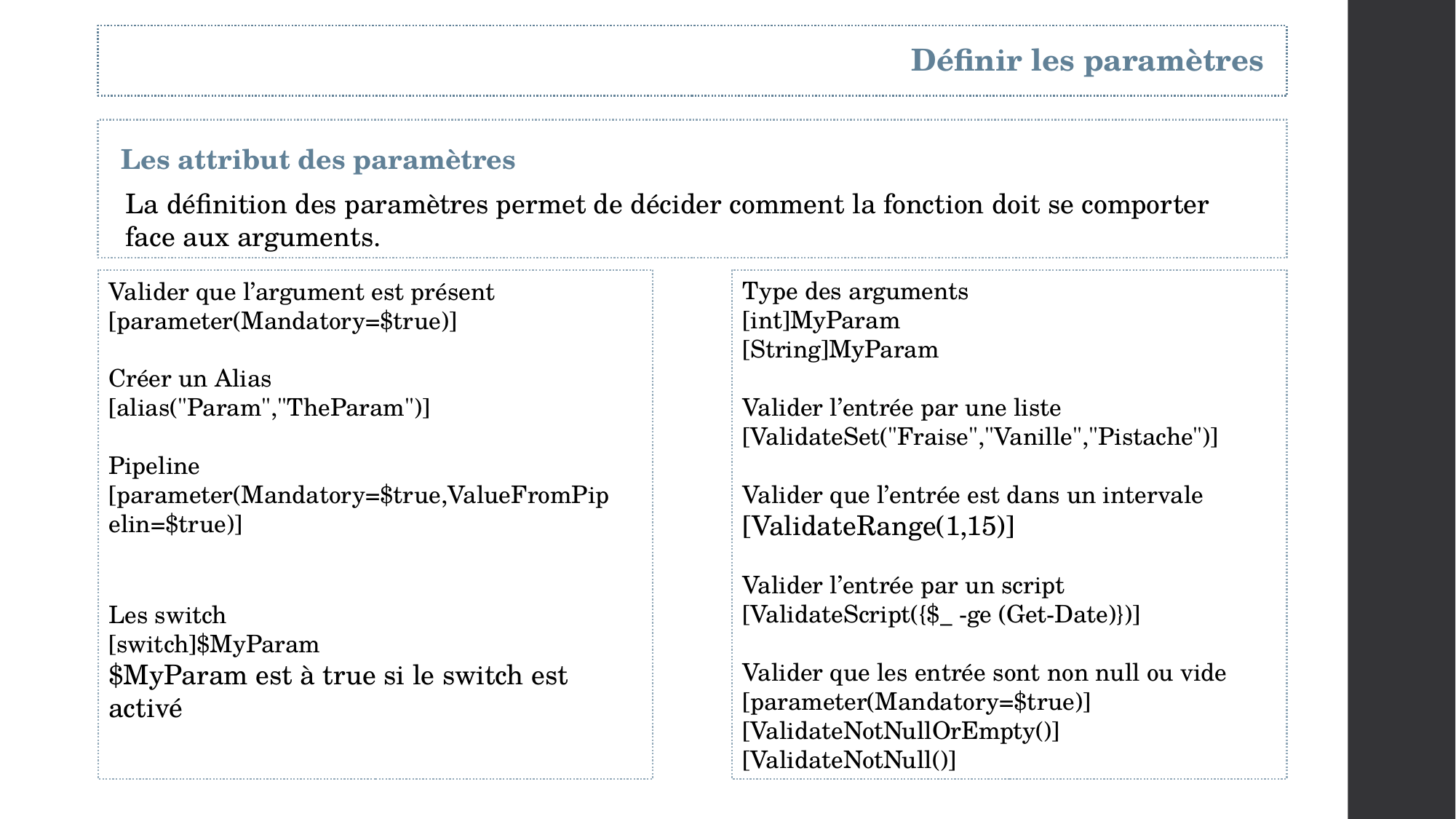

Définir les paramètres

Les attribut des paramètres
La définition des paramètres permet de décider comment la fonction doit se comporter face aux arguments.

Type des arguments
[int]MyParam
[String]MyParam

Valider l’entrée par une liste
[ValidateSet("Fraise","Vanille","Pistache")]

Valider que l’entrée est dans un intervale
[ValidateRange(1,15)]

Valider l’entrée par un script
[ValidateScript({$_ -ge (Get-Date)})]

Valider que les entrée sont non null ou vide
[parameter(Mandatory=$true)]
[ValidateNotNullOrEmpty()]
[ValidateNotNull()]

Valider que l’argument est présent
[parameter(Mandatory=$true)]

Créer un Alias
[alias("Param","TheParam")]

Pipeline
[parameter(Mandatory=$true,ValueFromPipelin=$true)]

Les switch
[switch]$MyParam
$MyParam est à true si le switch est activé